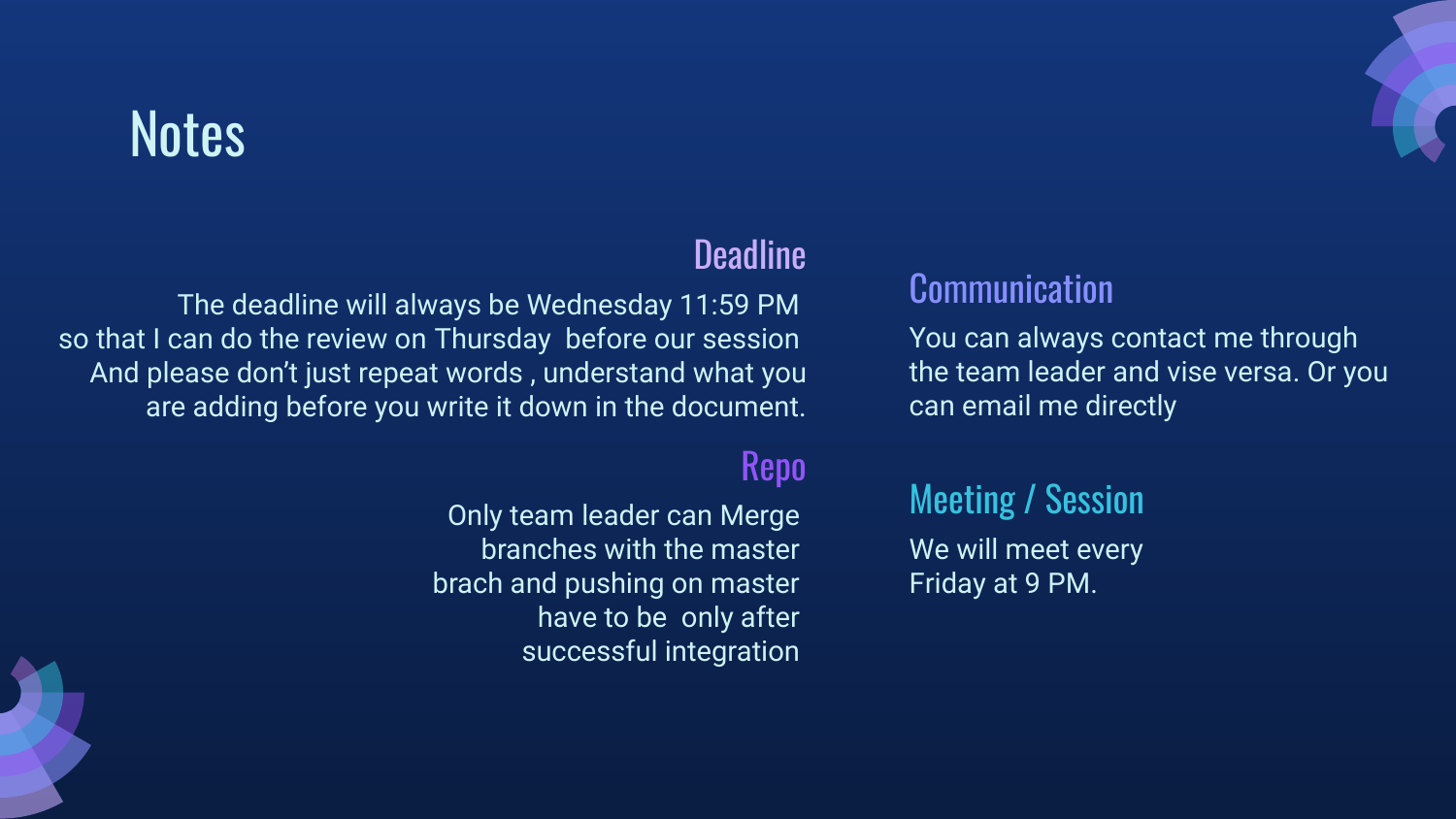

# Notes
Deadline
Communication
The deadline will always be Wednesday 11:59 PM
so that I can do the review on Thursday  before our session
And please don’t just repeat words , understand what you are adding before you write it down in the document.
You can always contact me through the team leader and vise versa. Or you can email me directly
Repo
Meeting / Session
Only team leader can Merge branches with the master brach and pushing on master have to be  only after successful integration
We will meet every Friday at 9 PM.